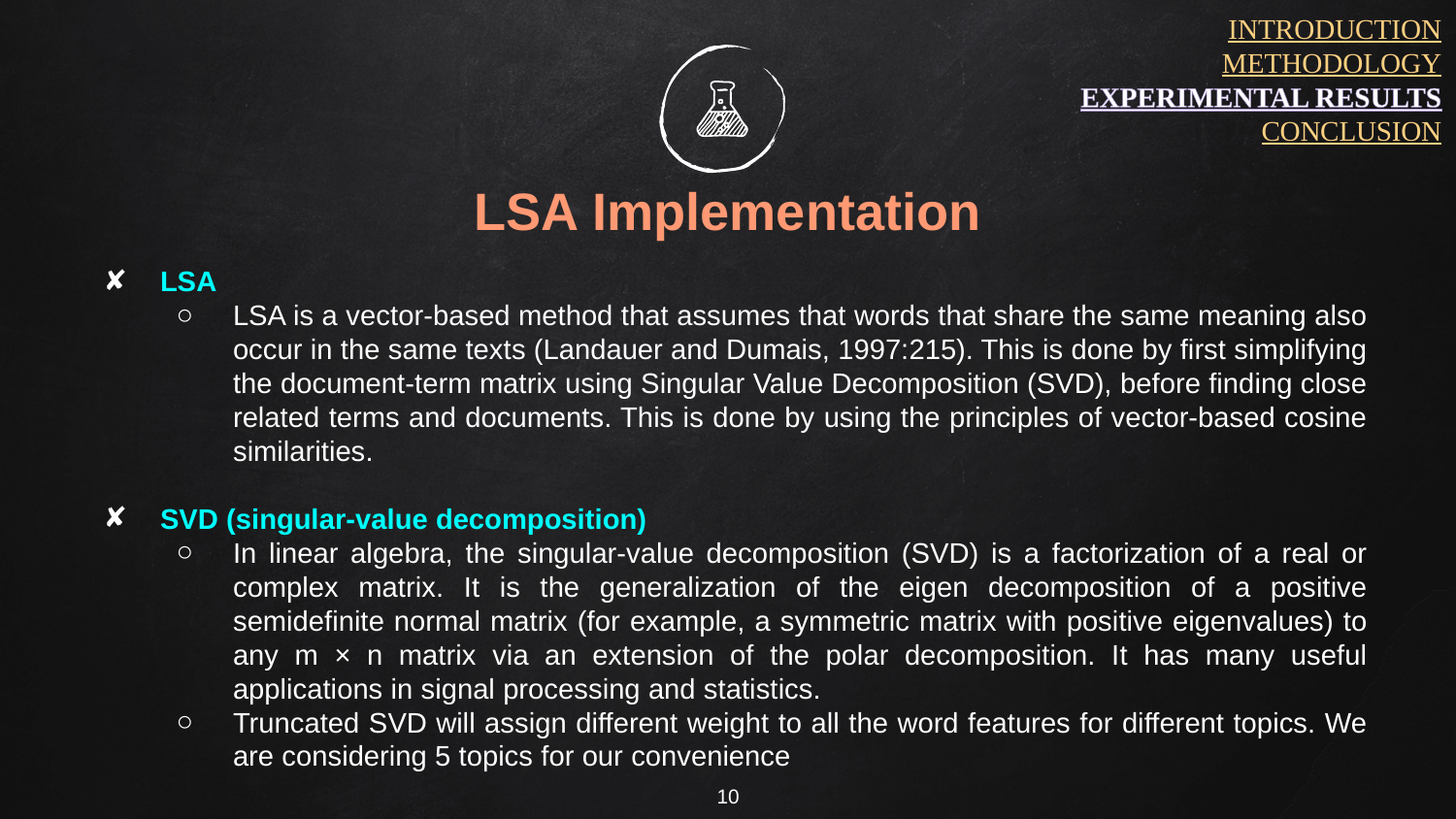

INTRODUCTION
METHODOLOGY
EXPERIMENTAL RESULTS
CONCLUSION

# LSA Implementation
LSA
LSA is a vector-based method that assumes that words that share the same meaning also occur in the same texts (Landauer and Dumais, 1997:215). This is done by first simplifying the document-term matrix using Singular Value Decomposition (SVD), before finding close related terms and documents. This is done by using the principles of vector-based cosine similarities.

SVD (singular-value decomposition)
In linear algebra, the singular-value decomposition (SVD) is a factorization of a real or complex matrix. It is the generalization of the eigen decomposition of a positive semidefinite normal matrix (for example, a symmetric matrix with positive eigenvalues) to any m × n matrix via an extension of the polar decomposition. It has many useful applications in signal processing and statistics.
Truncated SVD will assign different weight to all the word features for different topics. We are considering 5 topics for our convenience

10